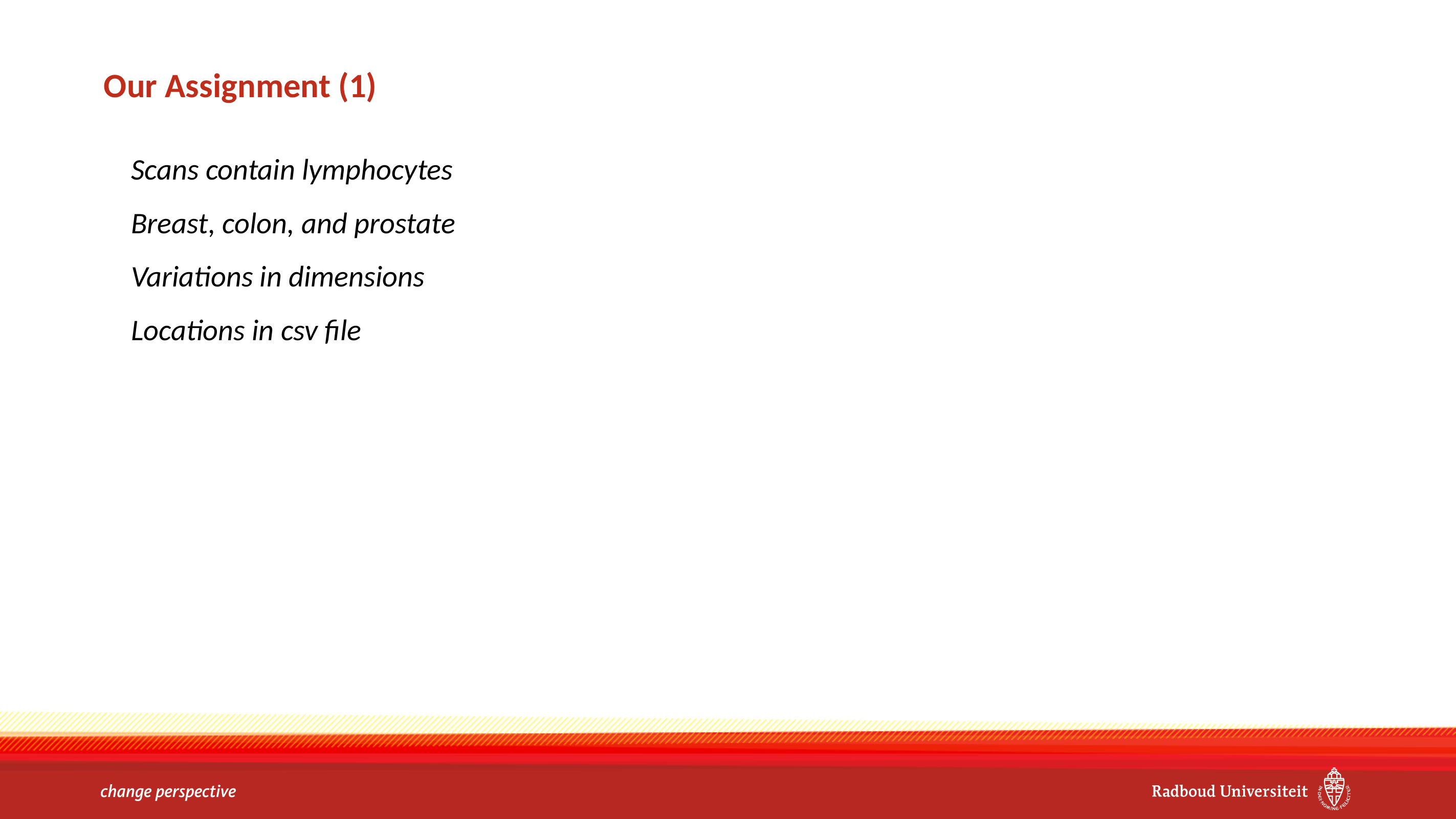

# Our Assignment (1)
Scans contain lymphocytes
Breast, colon, and prostate
Variations in dimensions
Locations in csv file